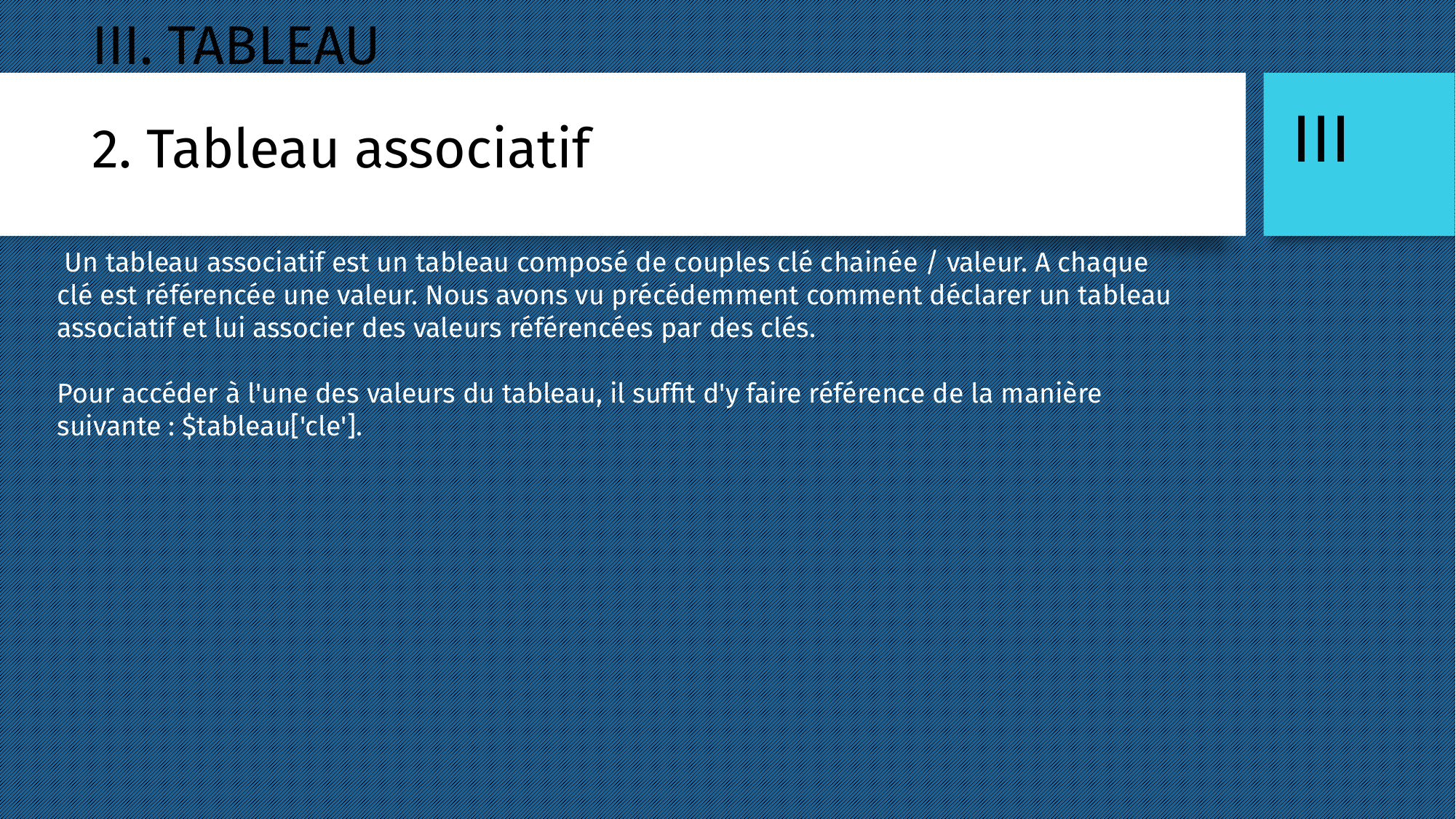

III. TABLEAU
2. Tableau associatif
III
 Un tableau associatif est un tableau composé de couples clé chainée / valeur. A chaque clé est référencée une valeur. Nous avons vu précédemment comment déclarer un tableau associatif et lui associer des valeurs référencées par des clés.

Pour accéder à l'une des valeurs du tableau, il suffit d'y faire référence de la manière suivante : $tableau['cle'].